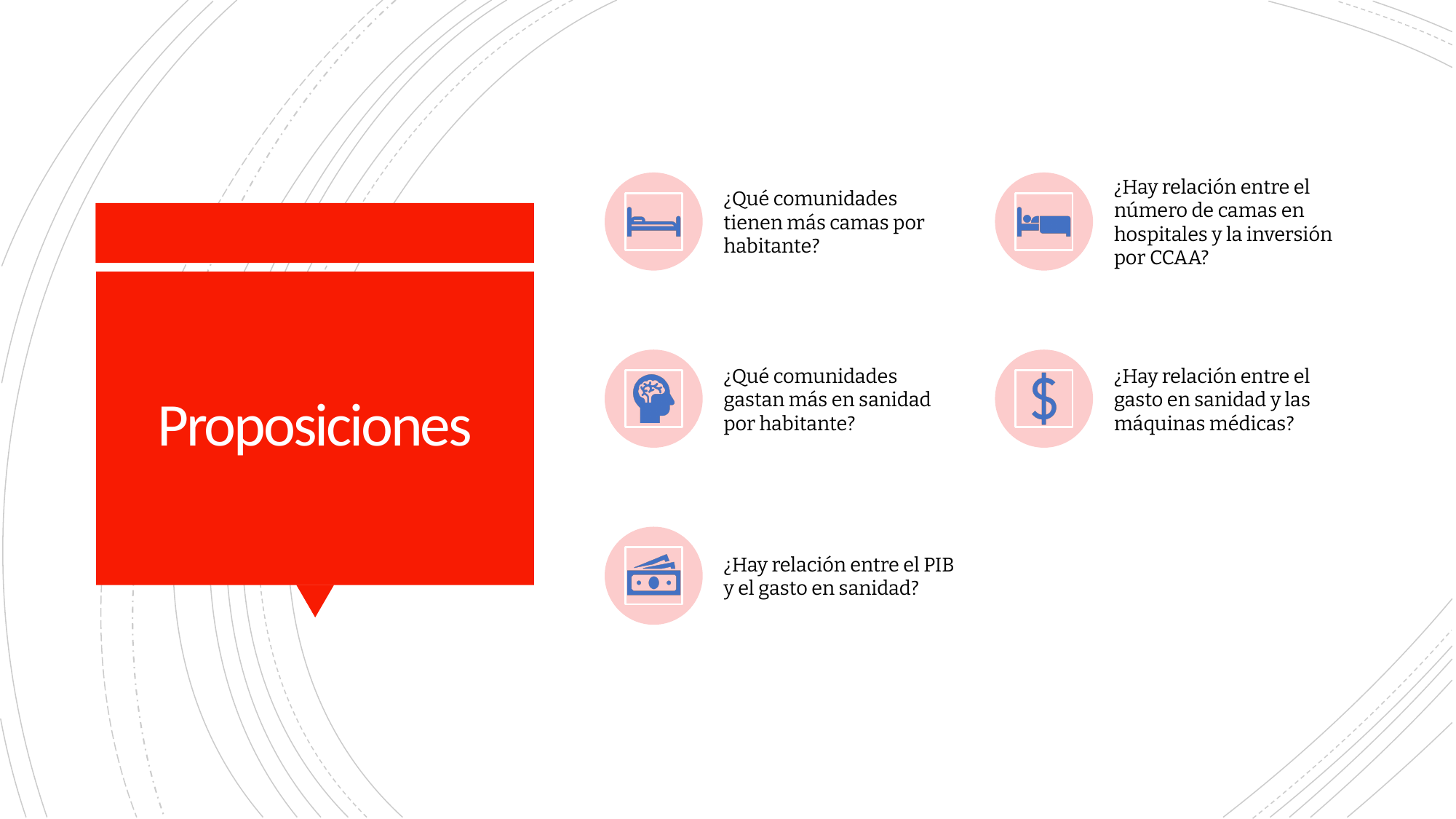

¿Qué comunidades tienen más camas por habitante?
¿Hay relación entre el número de camas en hospitales y la inversión por CCAA?
¿Qué comunidades gastan más en sanidad por habitante?
¿Hay relación entre el gasto en sanidad y las máquinas médicas?
¿Hay relación entre el PIB y el gasto en sanidad?
# Proposiciones